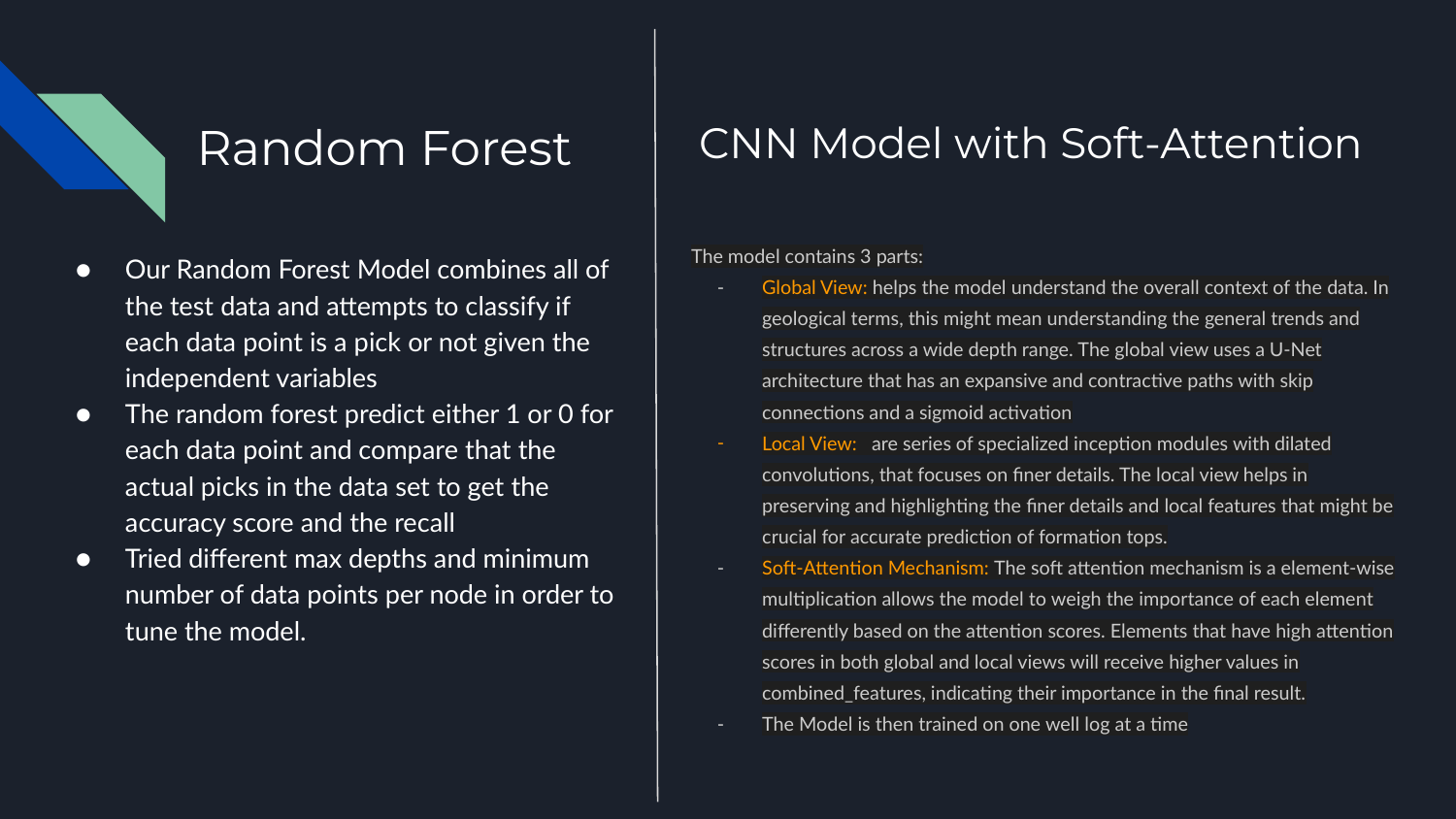

# Random Forest
CNN Model with Soft-Attention
The model contains 3 parts:
Global View: helps the model understand the overall context of the data. In geological terms, this might mean understanding the general trends and structures across a wide depth range. The global view uses a U-Net architecture that has an expansive and contractive paths with skip connections and a sigmoid activation
Local View:   are series of specialized inception modules with dilated convolutions, that focuses on finer details. The local view helps in preserving and highlighting the finer details and local features that might be crucial for accurate prediction of formation tops.
Soft-Attention Mechanism: The soft attention mechanism is a element-wise multiplication allows the model to weigh the importance of each element differently based on the attention scores. Elements that have high attention scores in both global and local views will receive higher values in combined_features, indicating their importance in the final result.
The Model is then trained on one well log at a time

Our Random Forest Model combines all of the test data and attempts to classify if each data point is a pick or not given the independent variables
The random forest predict either 1 or 0 for each data point and compare that the actual picks in the data set to get the accuracy score and the recall
Tried different max depths and minimum number of data points per node in order to tune the model.